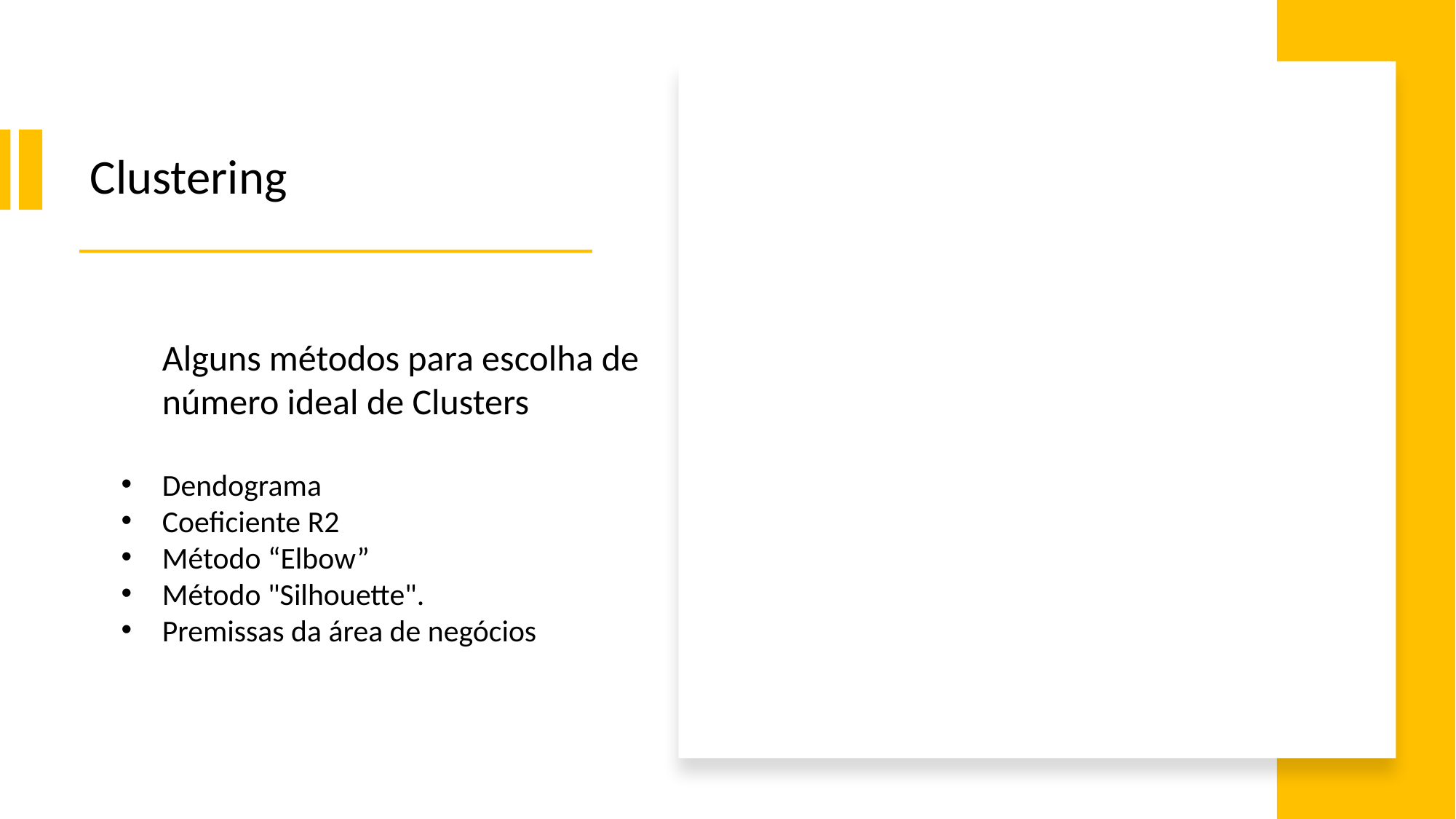

Clustering

Alguns métodos para escolha de número ideal de Clusters

Dendograma
Coeficiente R2
Método “Elbow”
Método "Silhouette".
Premissas da área de negócios